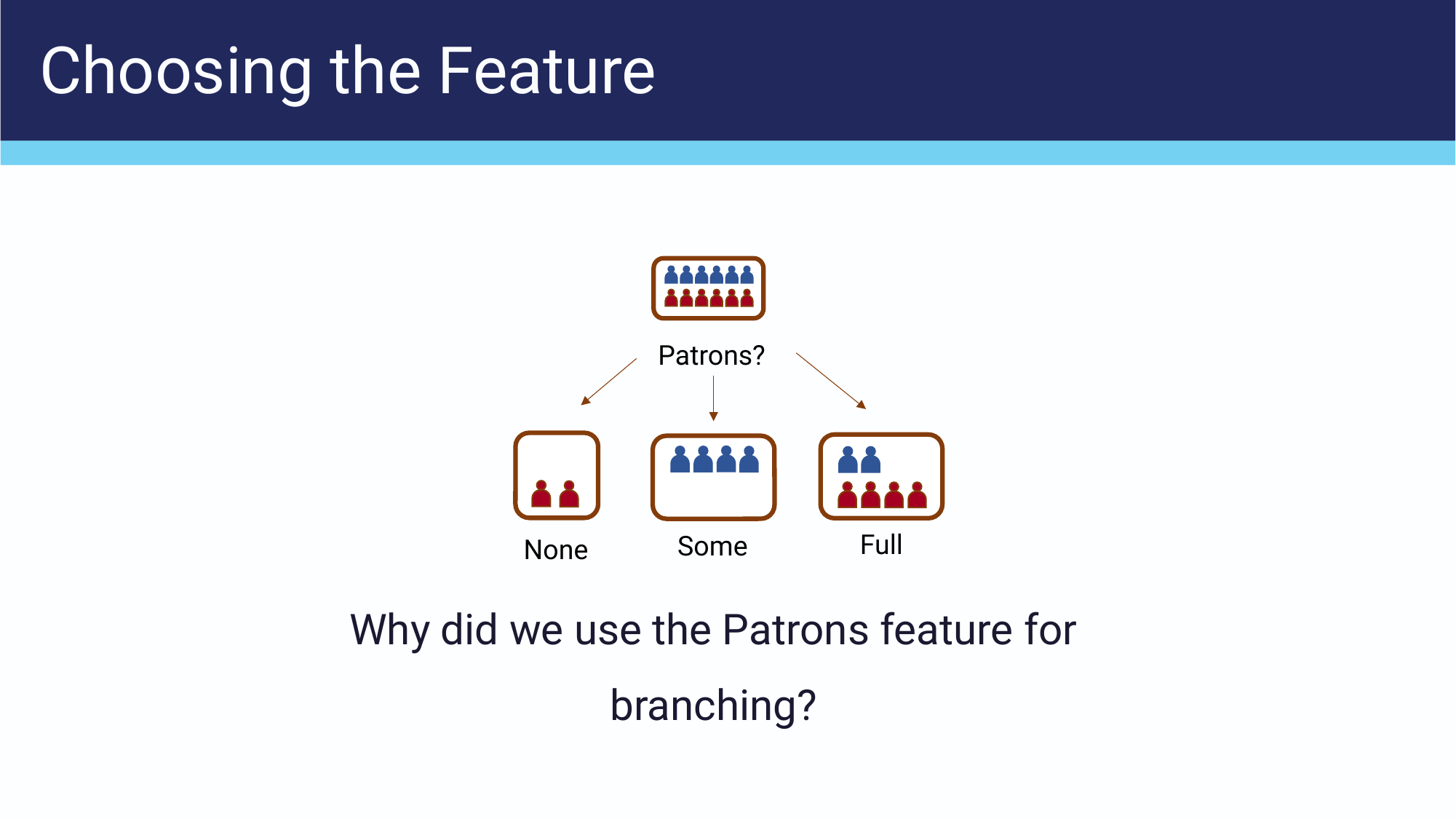

# Choosing the Feature

Patrons?

Full
Some
None
Why did we use the Patrons feature for branching?